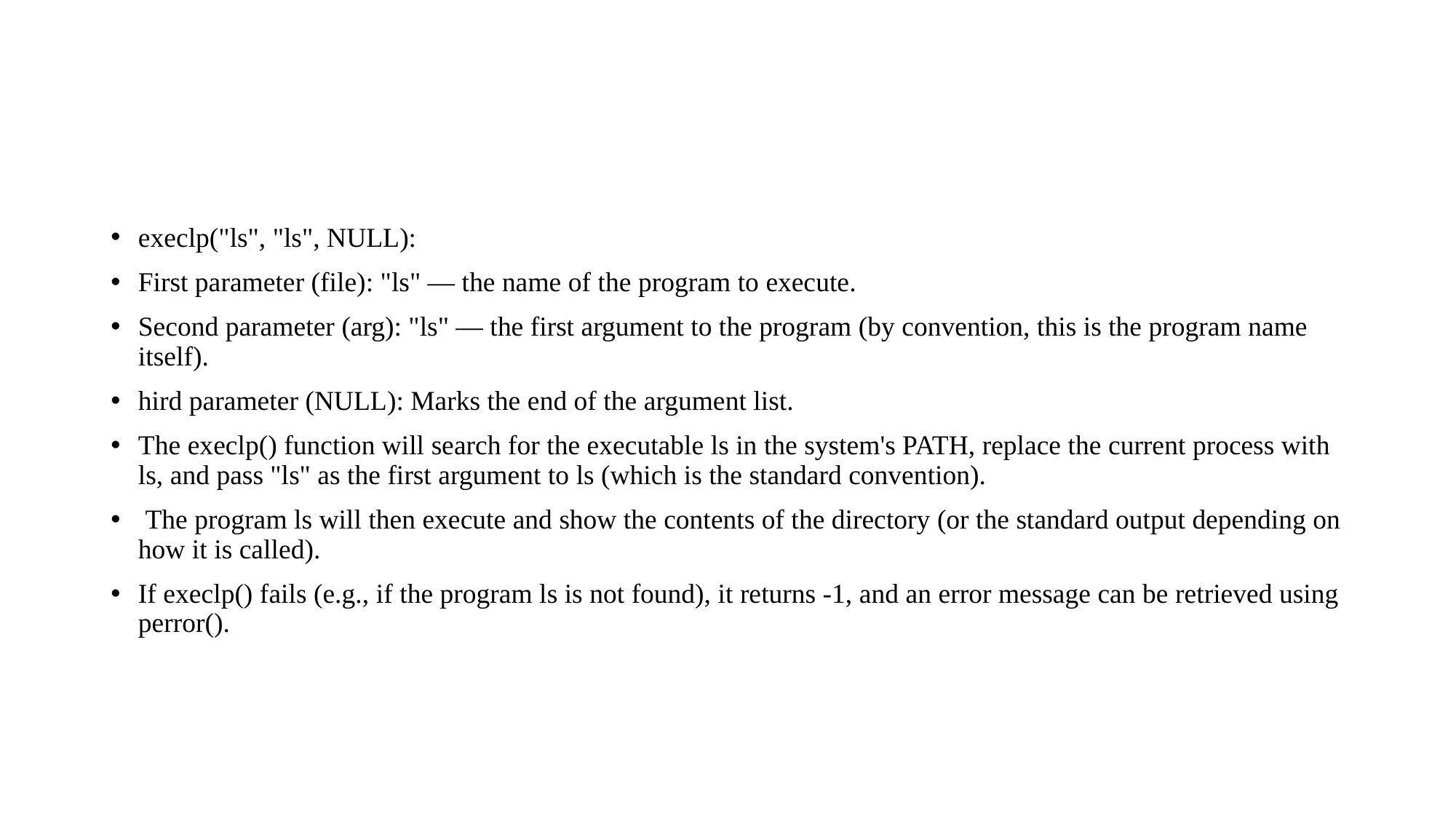

#
execlp("ls", "ls", NULL):
First parameter (file): "ls" — the name of the program to execute.
Second parameter (arg): "ls" — the first argument to the program (by convention, this is the program name itself).
hird parameter (NULL): Marks the end of the argument list.
The execlp() function will search for the executable ls in the system's PATH, replace the current process with ls, and pass "ls" as the first argument to ls (which is the standard convention).
 The program ls will then execute and show the contents of the directory (or the standard output depending on how it is called).
If execlp() fails (e.g., if the program ls is not found), it returns -1, and an error message can be retrieved using perror().